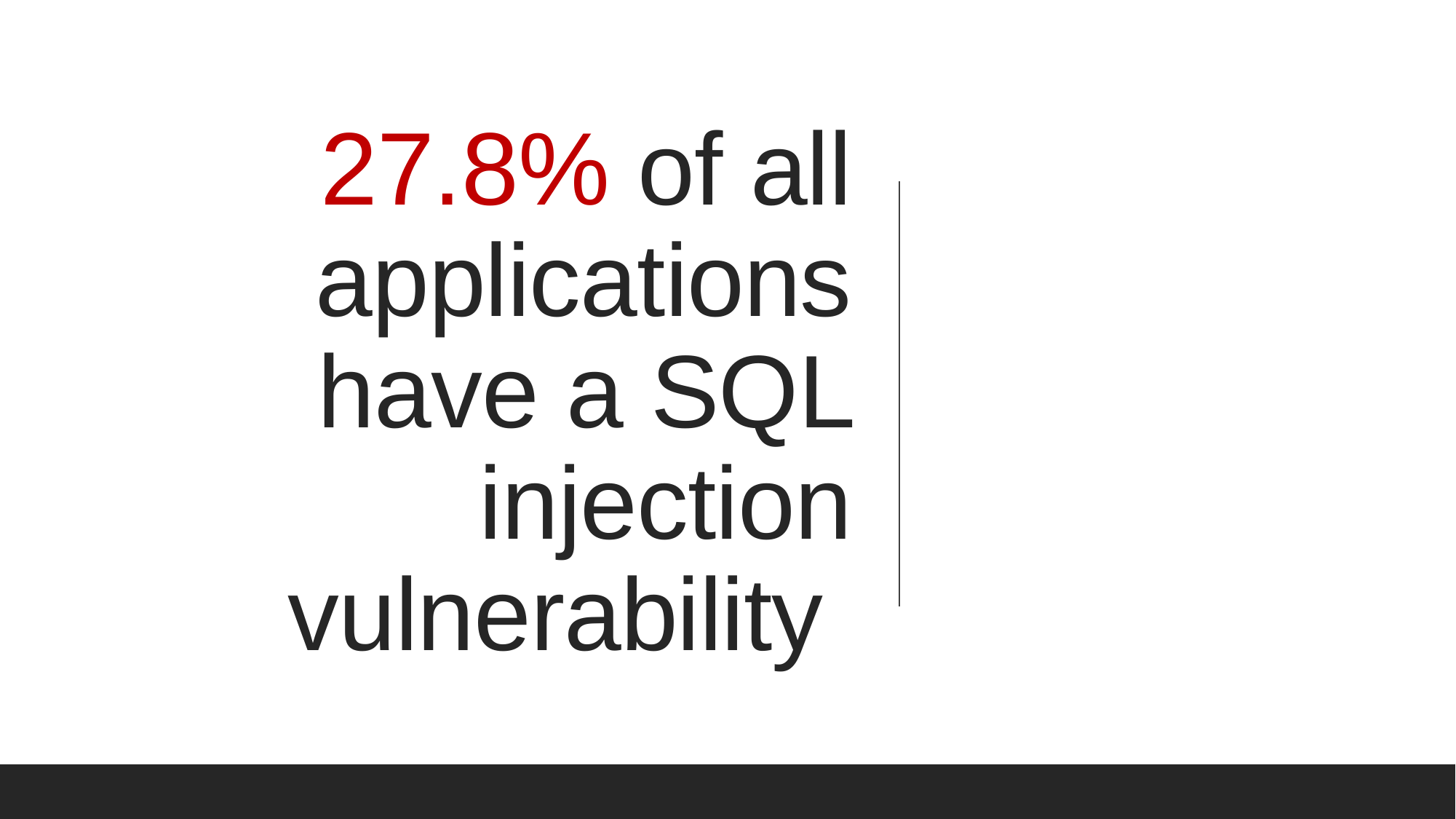

27.8% of all applications have a SQL injection vulnerability